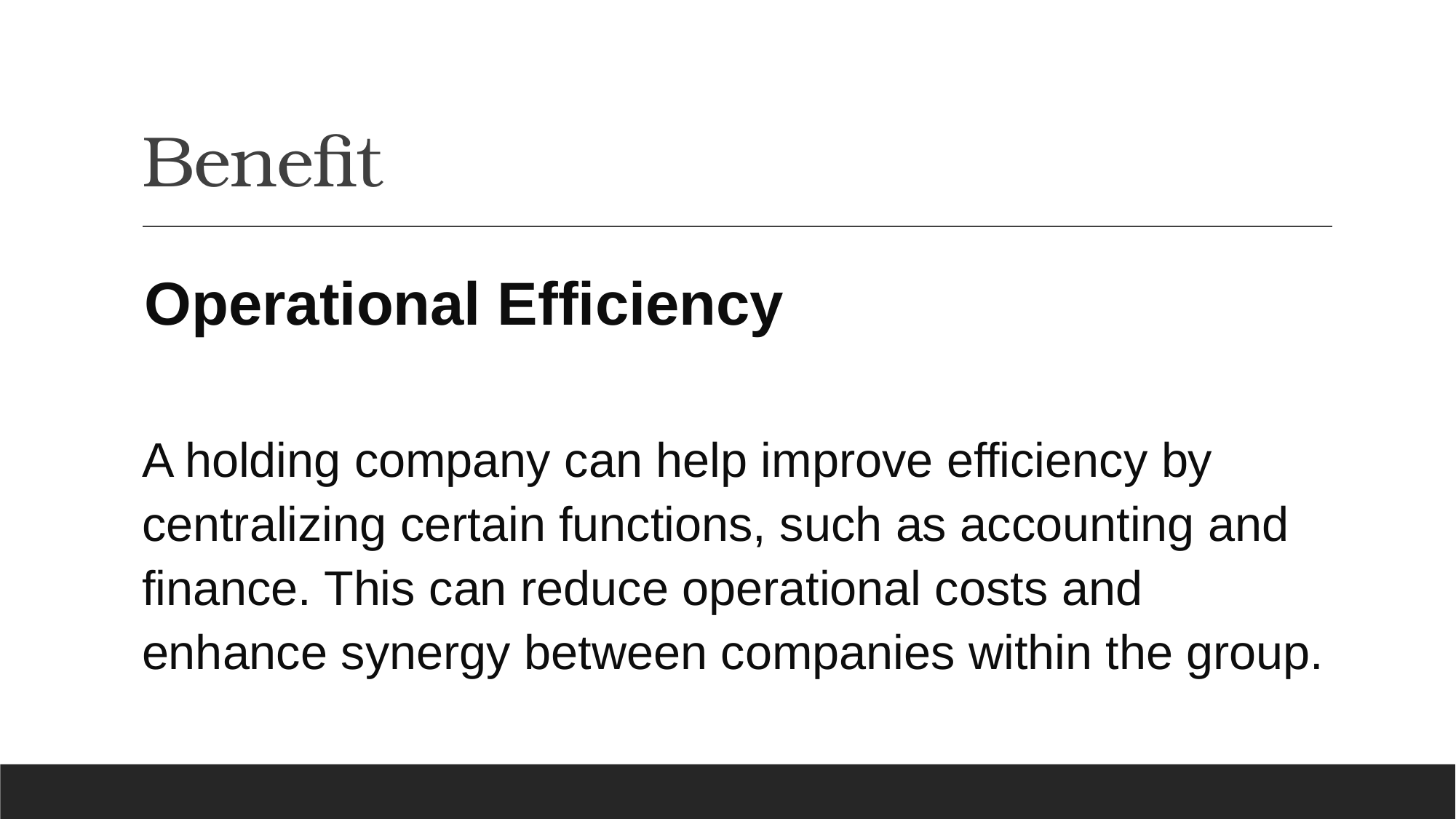

# Benefit
Operational Efficiency
A holding company can help improve efficiency by centralizing certain functions, such as accounting and finance. This can reduce operational costs and enhance synergy between companies within the group.